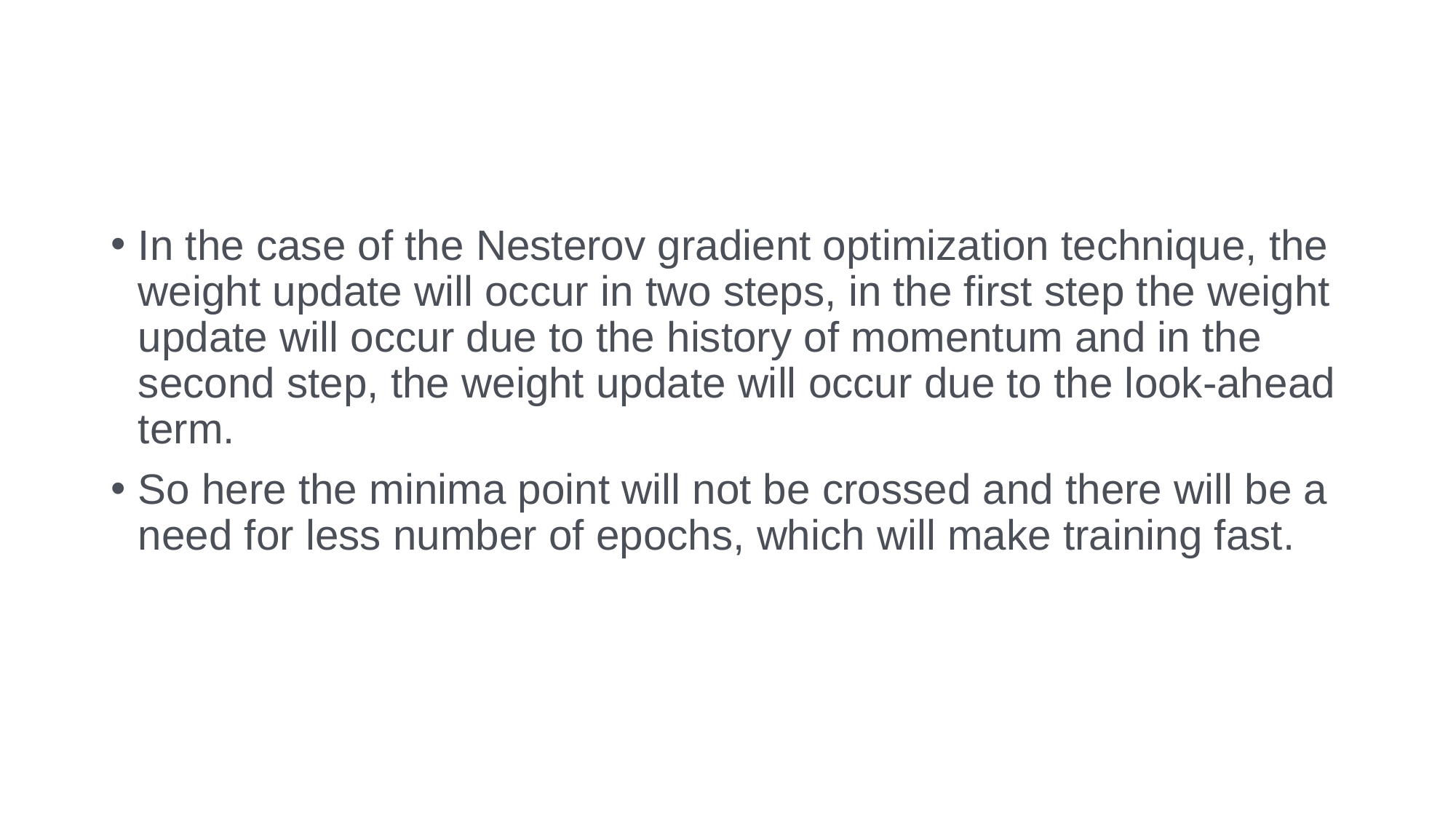

#
In the case of the Nesterov gradient optimization technique, the weight update will occur in two steps, in the first step the weight update will occur due to the history of momentum and in the second step, the weight update will occur due to the look-ahead term.
So here the minima point will not be crossed and there will be a need for less number of epochs, which will make training fast.